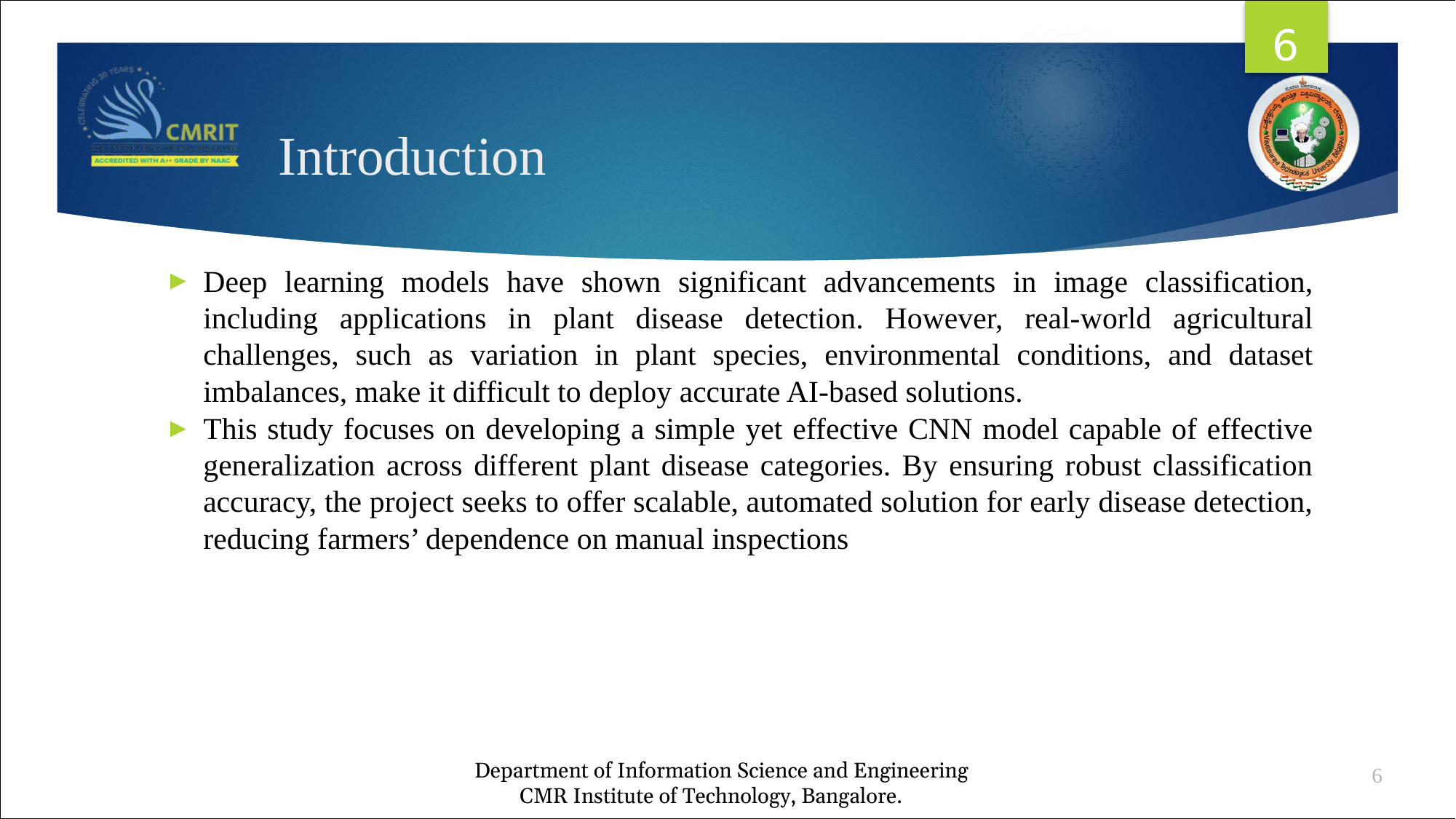

6
# Introduction
Deep learning models have shown significant advancements in image classification, including applications in plant disease detection. However, real-world agricultural challenges, such as variation in plant species, environmental conditions, and dataset imbalances, make it difficult to deploy accurate AI-based solutions.
This study focuses on developing a simple yet effective CNN model capable of effective generalization across different plant disease categories. By ensuring robust classification accuracy, the project seeks to offer scalable, automated solution for early disease detection, reducing farmers’ dependence on manual inspections
Department of Information Science and Engineering CMR Institute of Technology, Bangalore.
6